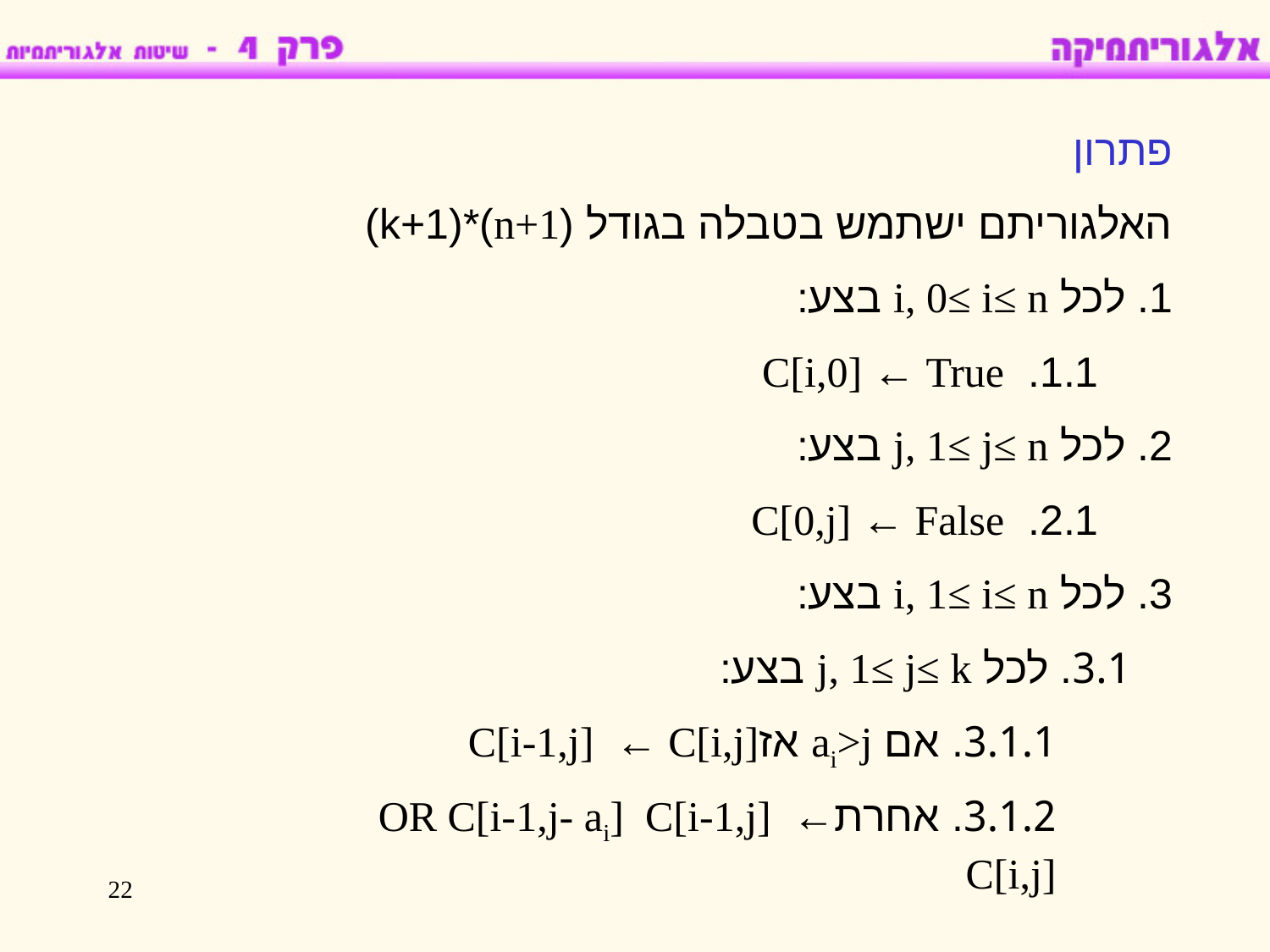

פתרון
האלגוריתם ישתמש בטבלה בגודל (n+1)*(k+1)
1. לכל i, 0≤ i≤ n בצע:
1.1.  C[i,0] ← True
2. לכל j, 1≤ j≤ n בצע:
2.1.  C[0,j] ← False
3. לכל i, 1≤ i≤ n בצע:
3.1. לכל j, 1≤ j≤ k בצע:
3.1.1. אם ai>j אזC[i-1,j]  ← C[i,j]
3.1.2. אחרתOR C[i-1,j- ai]  C[i-1,j]  ← C[i,j]
22